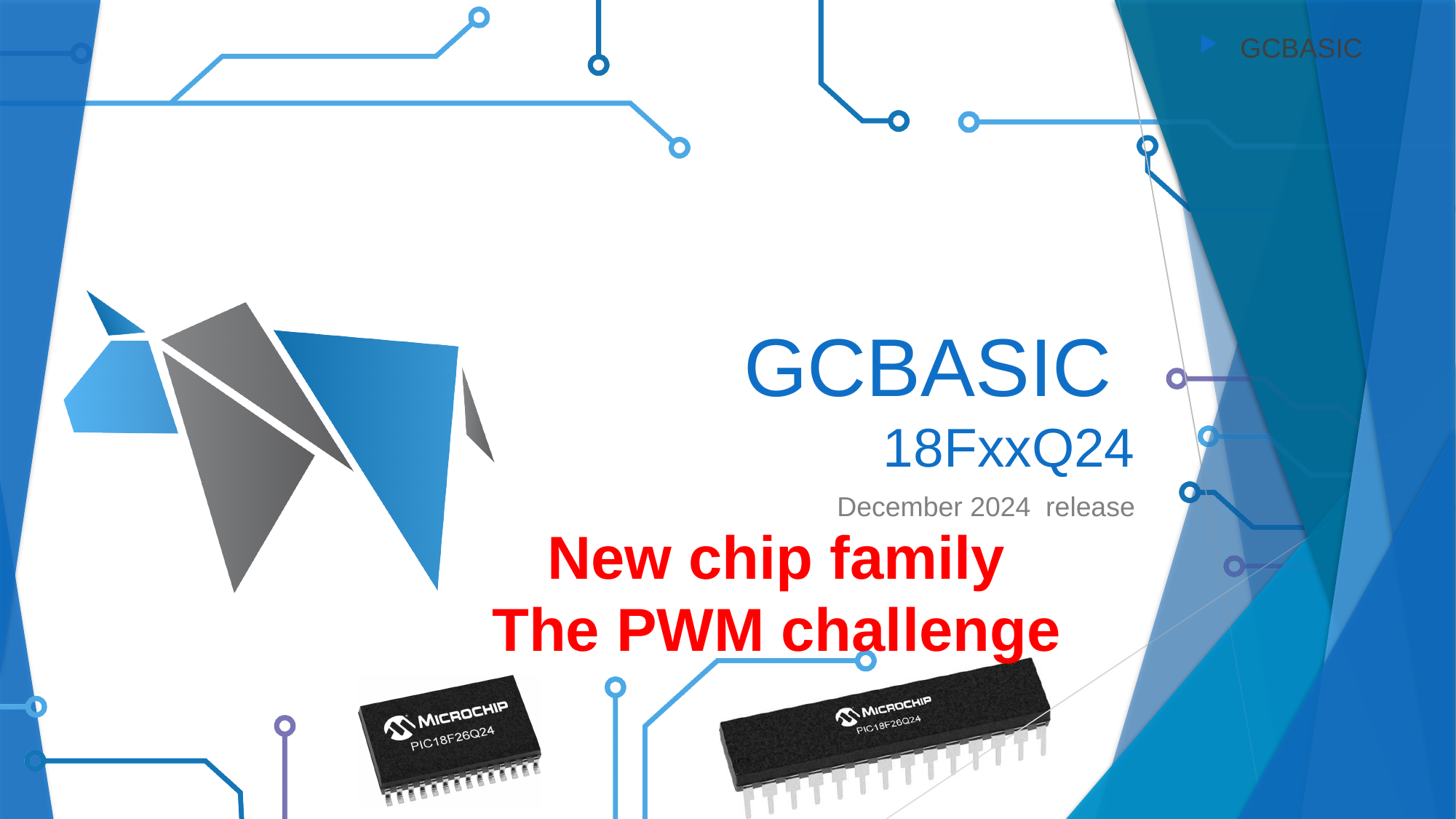

GCBASIC
# GCBASIC 18FxxQ24
December 2024  release
New chip family
The PWM challenge